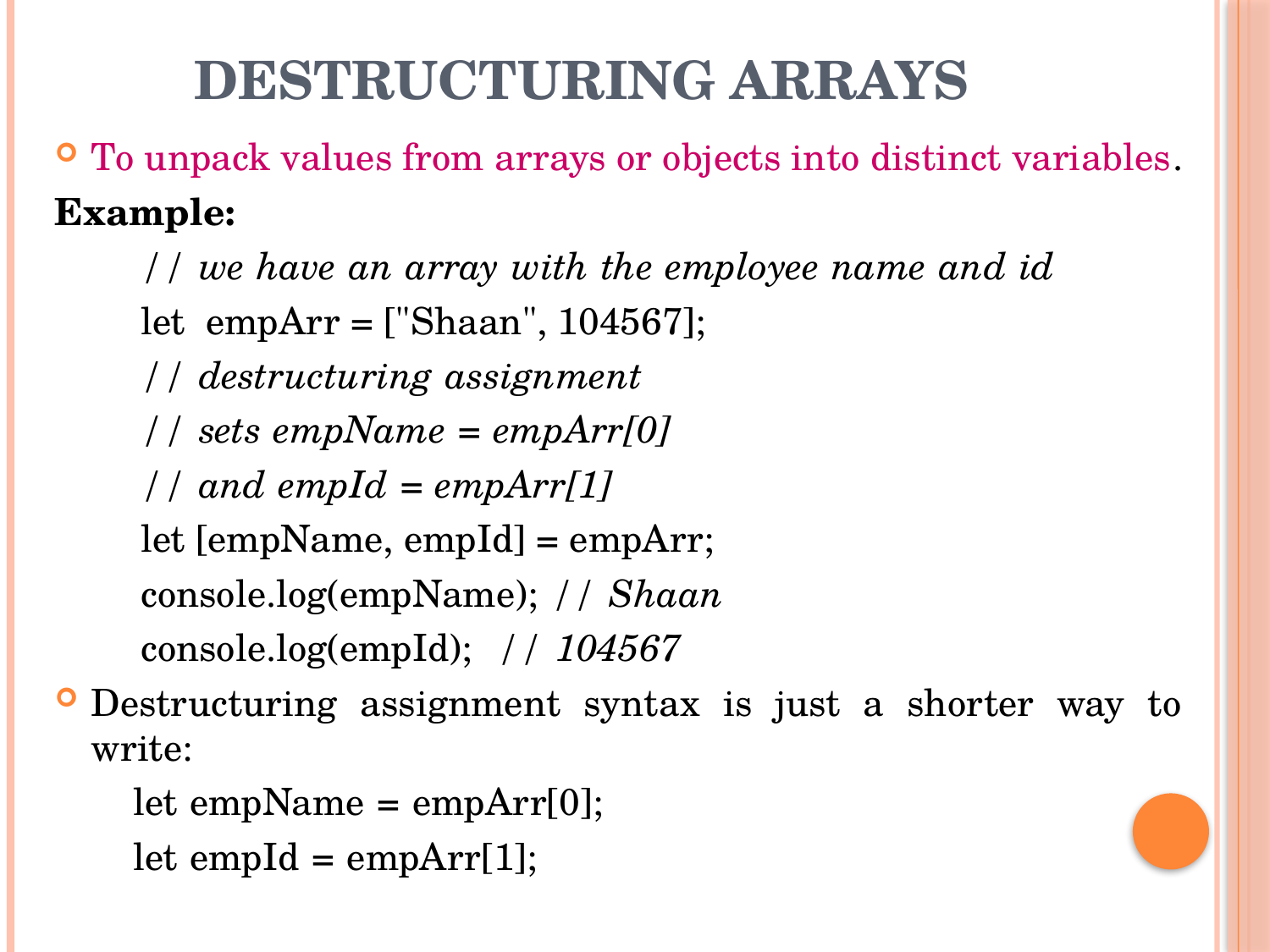

# Destructuring arrays
To unpack values from arrays or objects into distinct variables.
Example:
// we have an array with the employee name and id
let  empArr = ["Shaan", 104567];
// destructuring assignment
// sets empName = empArr[0]
// and empId = empArr[1]
let [empName, empId] = empArr;
console.log(empName); // Shaan
console.log(empId);  // 104567
Destructuring assignment syntax is just a shorter way to write:
let empName = empArr[0];
let empId = empArr[1];